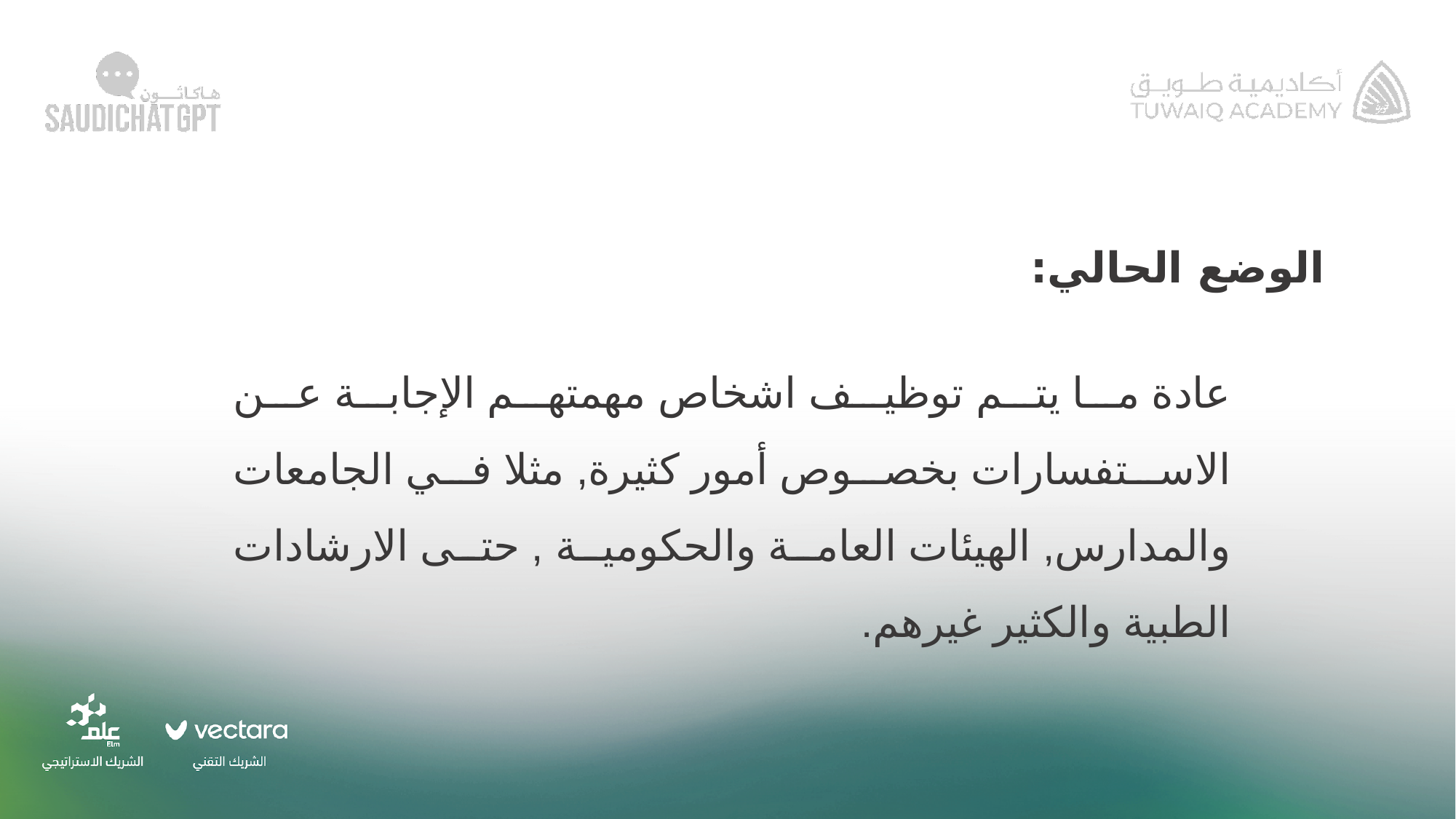

الوضع الحالي:
عادة ما يتم توظيف اشخاص مهمتهم الإجابة عن الاستفسارات بخصوص أمور كثيرة, مثلا في الجامعات والمدارس, الهيئات العامة والحكومية , حتى الارشادات الطبية والكثير غيرهم.